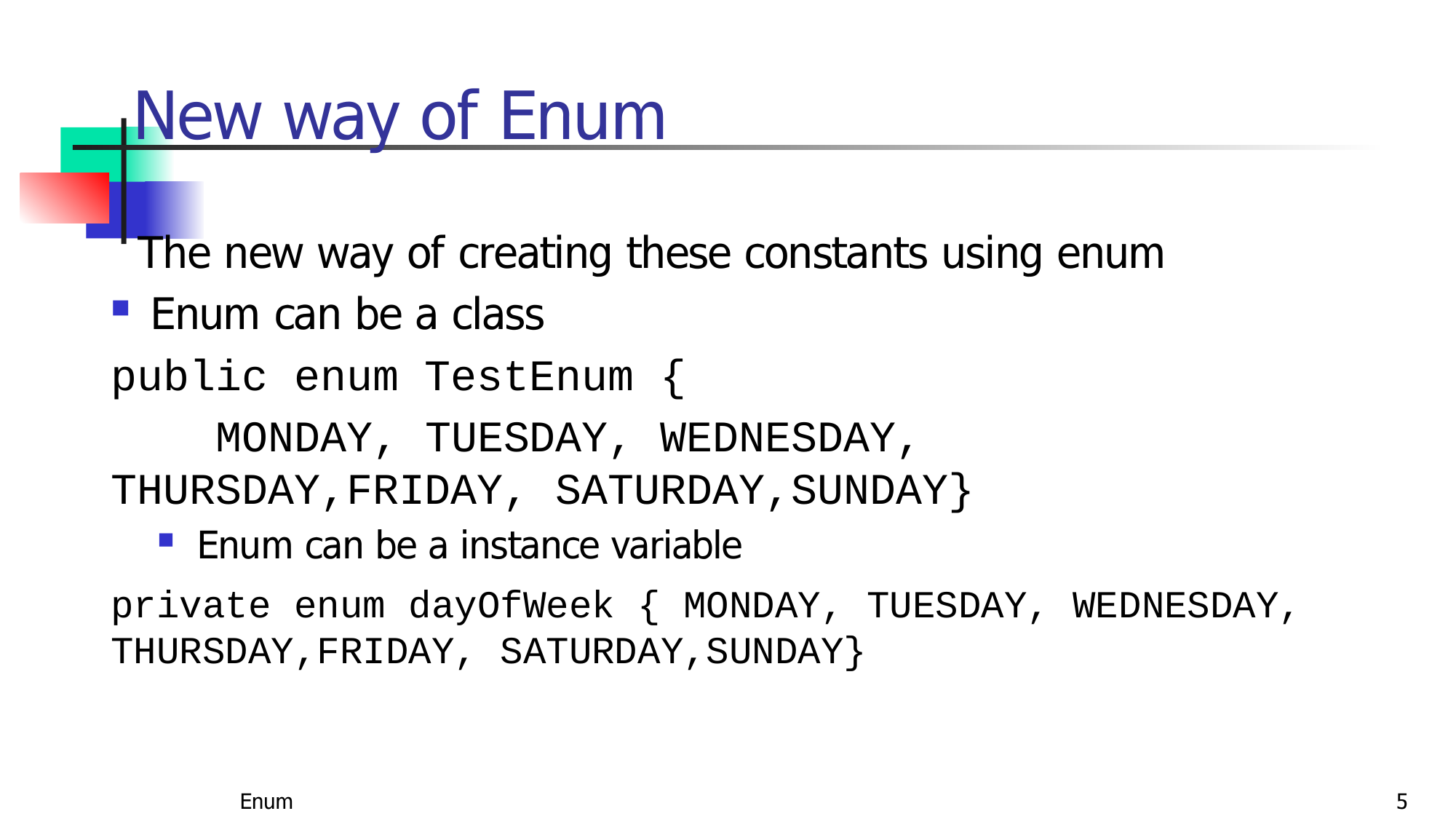

# New way of Enum

  The new way of creating these constants using enum
Enum can be a class
public enum TestEnum {
    MONDAY, TUESDAY, WEDNESDAY, THURSDAY,FRIDAY, SATURDAY,SUNDAY}
Enum can be a instance variable
private enum dayOfWeek { MONDAY, TUESDAY, WEDNESDAY, THURSDAY,FRIDAY, SATURDAY,SUNDAY}

Enum
5